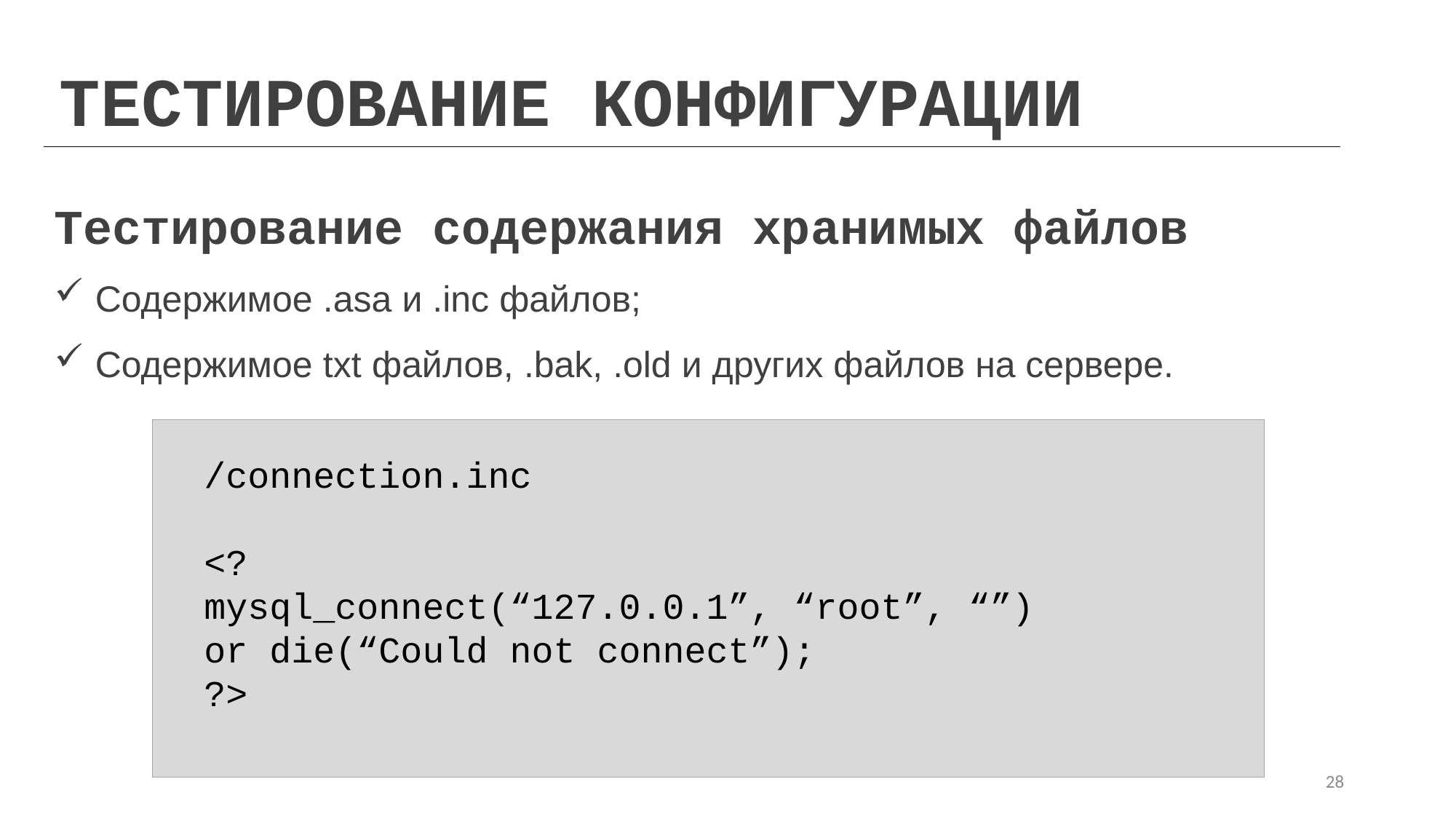

ТЕСТИРОВАНИЕ КОНФИГУРАЦИИ
Тестирование содержания хранимых файлов
Содержимое .asa и .inc файлов;
Содержимое txt файлов, .bak, .old и других файлов на сервере.

/connection.inc

<?
mysql_connect(“127.0.0.1”, “root”, “”)
or die(“Could not connect”);
?>
28